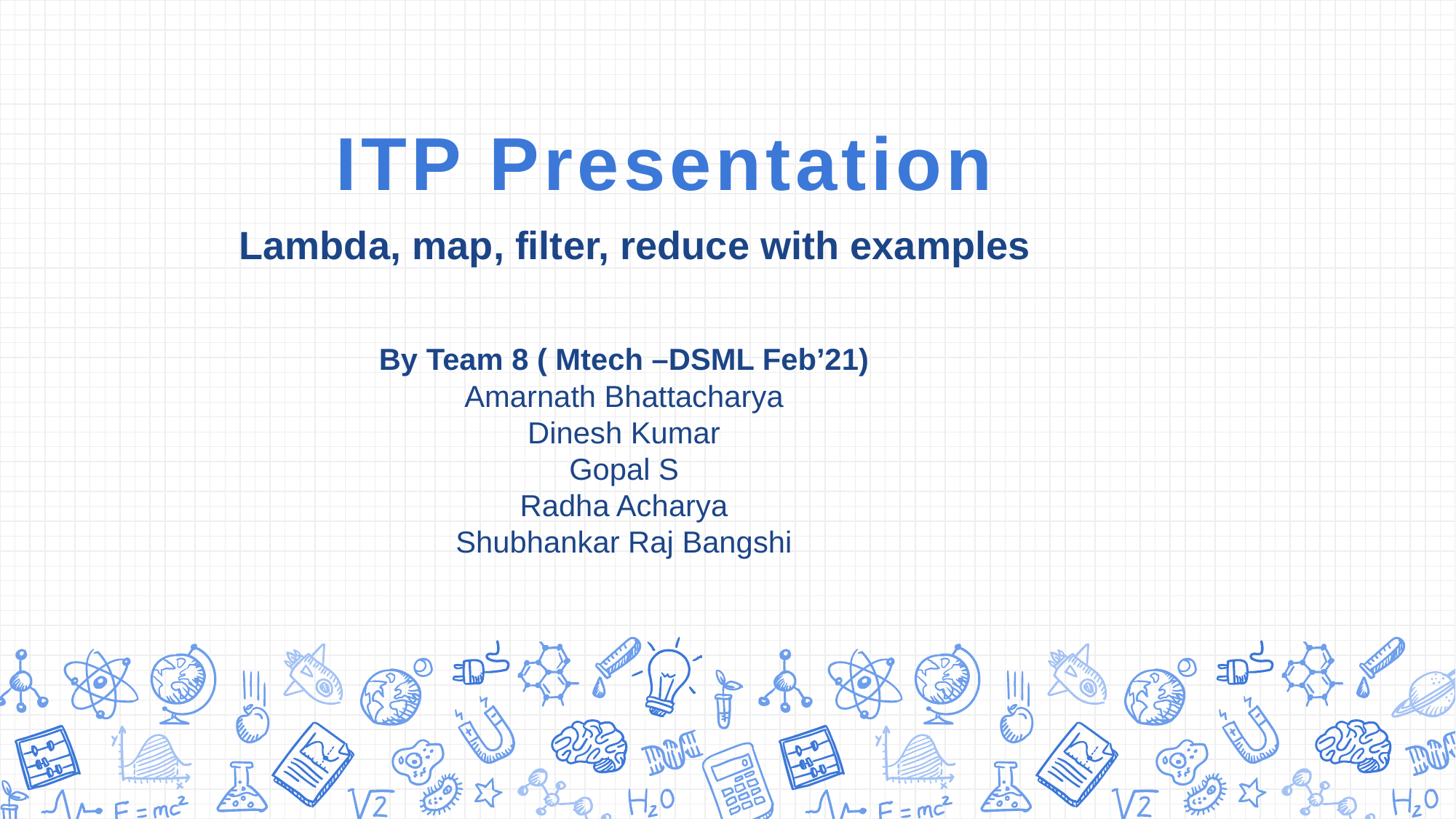

# ITP Presentation
Lambda, map, filter, reduce with examples

By Team 8 ( Mtech –DSML Feb’21)
Amarnath Bhattacharya
Dinesh Kumar
Gopal S
Radha Acharya
Shubhankar Raj Bangshi